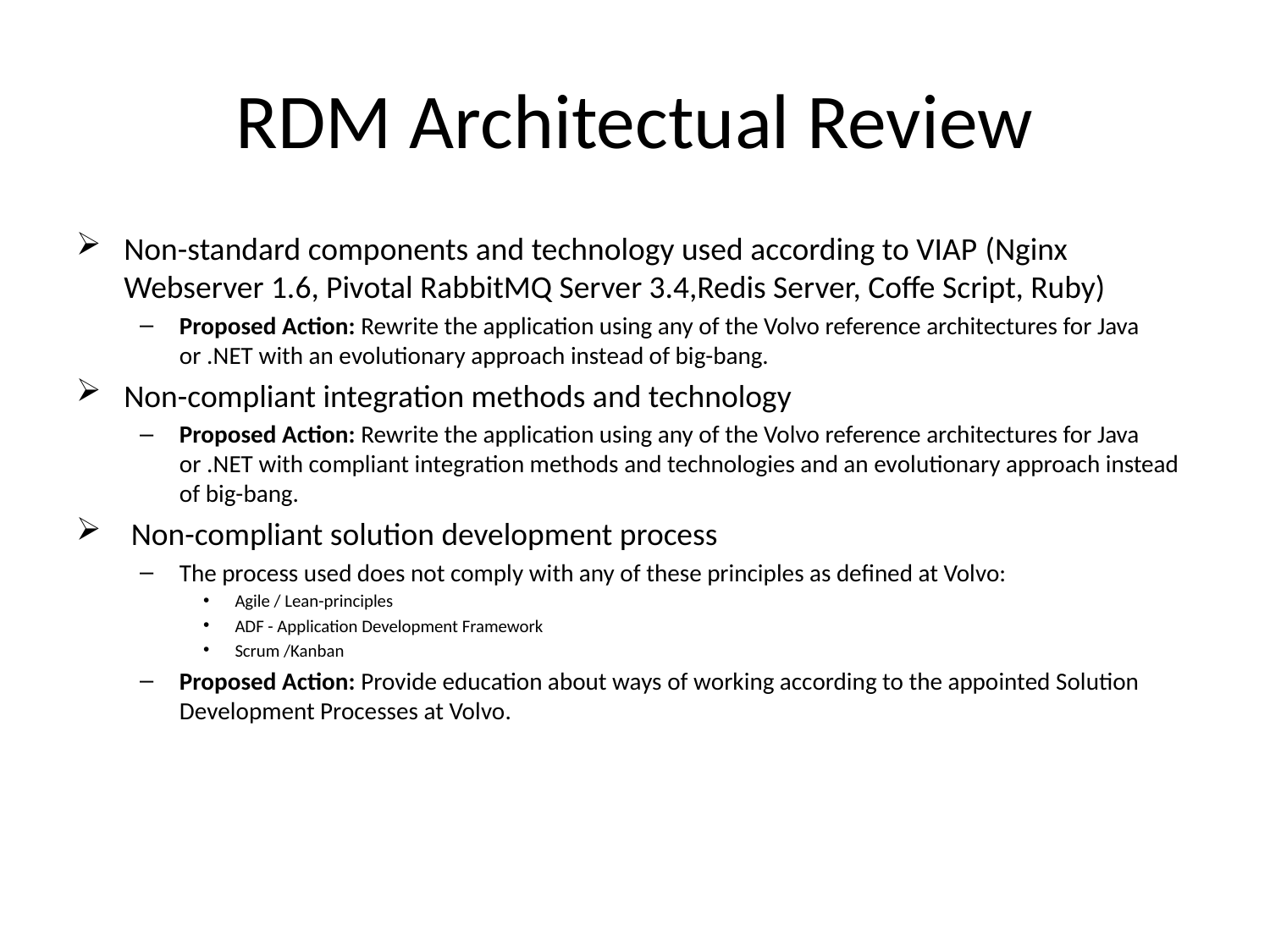

# RDM Architectual Review
Non-standard components and technology used according to VIAP (Nginx Webserver 1.6, Pivotal RabbitMQ Server 3.4,Redis Server, Coffe Script, Ruby)
Proposed Action: Rewrite the application using any of the Volvo reference architectures for Java or .NET with an evolutionary approach instead of big-bang.
Non-compliant integration methods and technology
Proposed Action: Rewrite the application using any of the Volvo reference architectures for Java or .NET with compliant integration methods and technologies and an evolutionary approach instead of big-bang.
 Non-compliant solution development process
The process used does not comply with any of these principles as defined at Volvo:
Agile / Lean-principles
ADF - Application Development Framework
Scrum /Kanban
Proposed Action: Provide education about ways of working according to the appointed Solution Development Processes at Volvo.